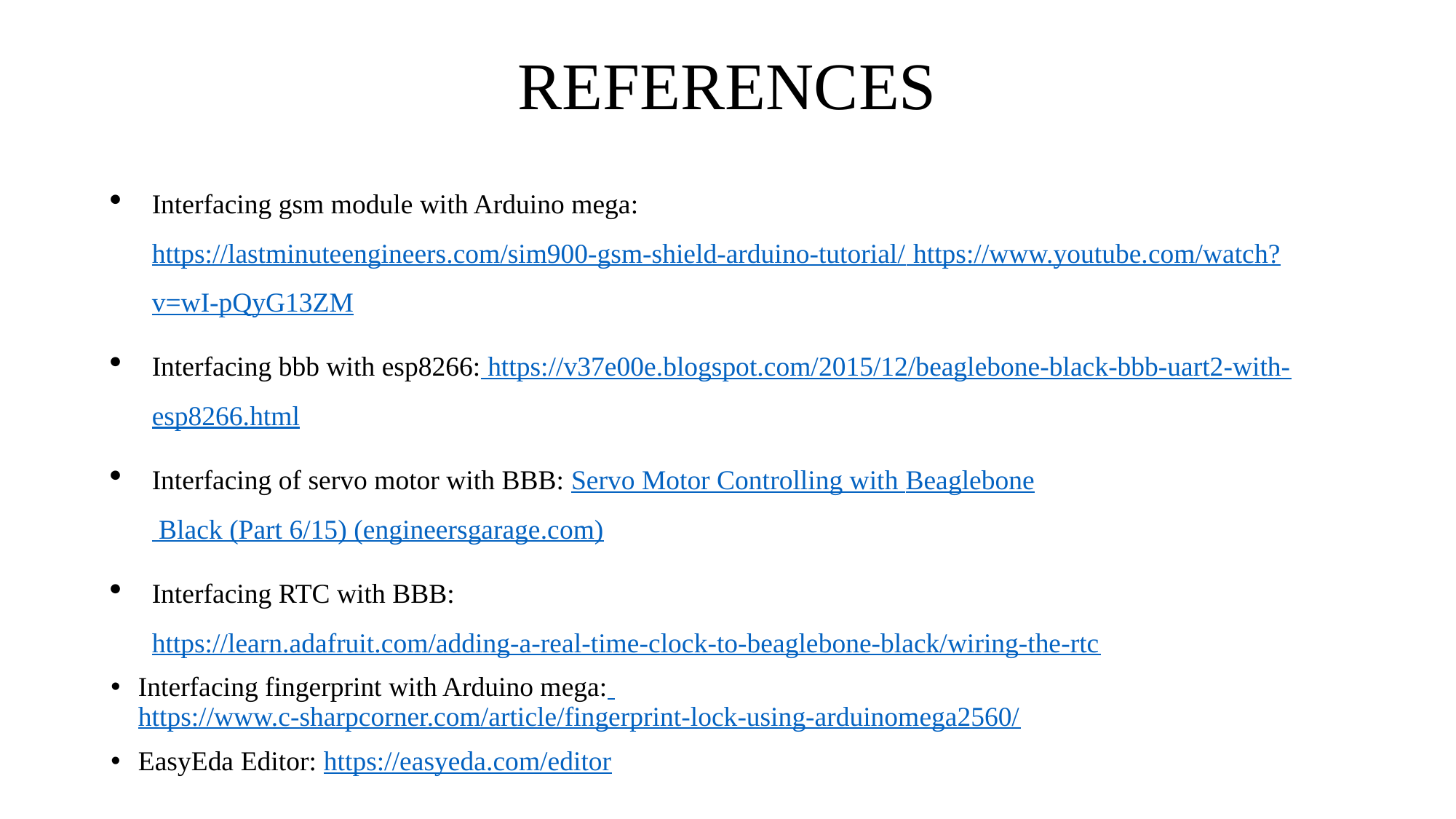

# REFERENCES
Interfacing gsm module with Arduino mega: https://lastminuteengineers.com/sim900-gsm-shield-arduino-tutorial/ https://www.youtube.com/watch?v=wI-pQyG13ZM
Interfacing bbb with esp8266: https://v37e00e.blogspot.com/2015/12/beaglebone-black-bbb-uart2-with-esp8266.html
Interfacing of servo motor with BBB: Servo Motor Controlling with Beaglebone Black (Part 6/15) (engineersgarage.com)
Interfacing RTC with BBB: https://learn.adafruit.com/adding-a-real-time-clock-to-beaglebone-black/wiring-the-rtc
Interfacing fingerprint with Arduino mega: https://www.c-sharpcorner.com/article/fingerprint-lock-using-arduinomega2560/
EasyEda Editor: https://easyeda.com/editor